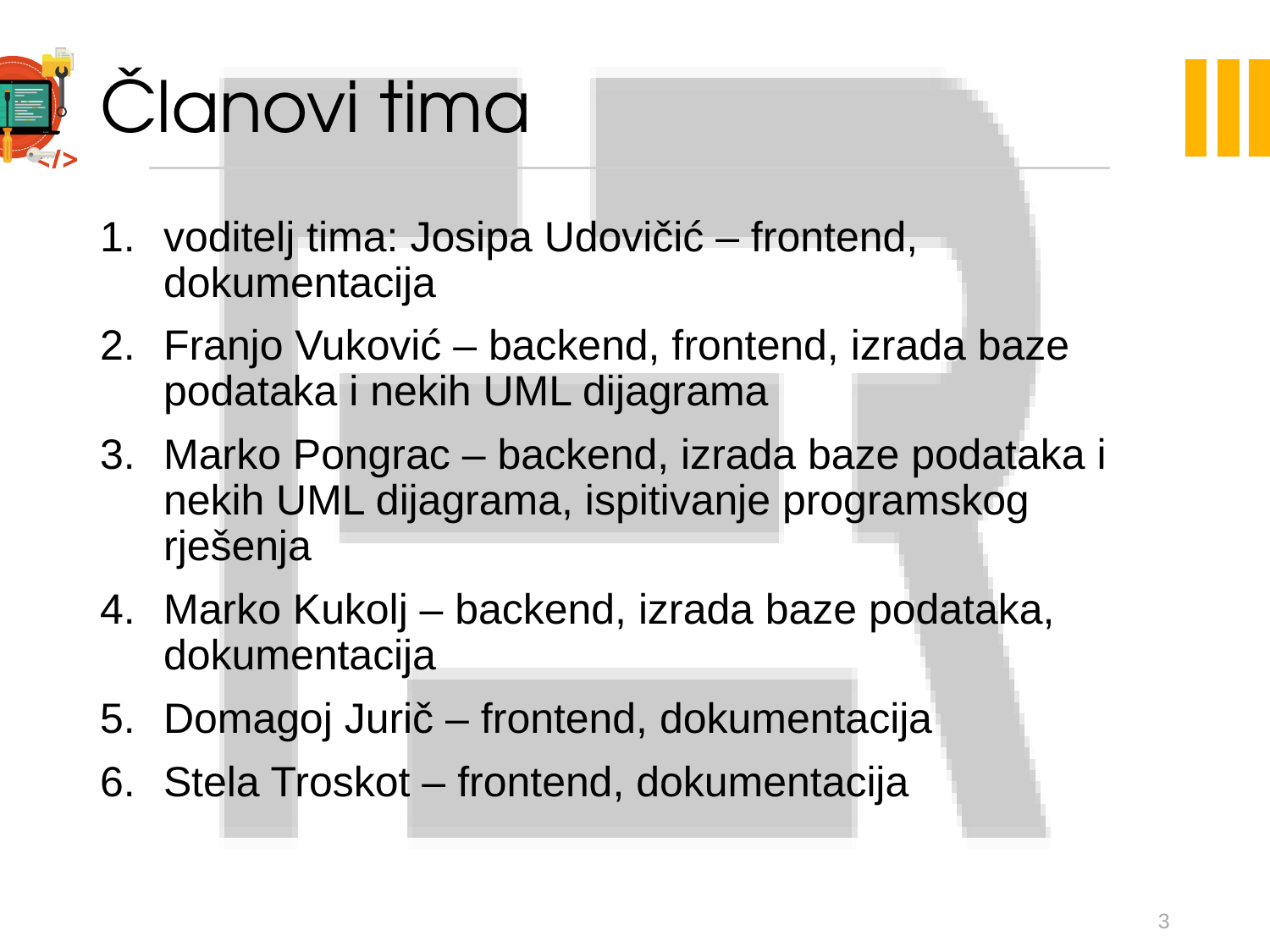

# Članovi tima
voditelj tima: Josipa Udovičić – frontend, dokumentacija
Franjo Vuković – backend, frontend, izrada baze podataka i nekih UML dijagrama
Marko Pongrac – backend, izrada baze podataka i nekih UML dijagrama, ispitivanje programskog rješenja
Marko Kukolj – backend, izrada baze podataka, dokumentacija
Domagoj Jurič – frontend, dokumentacija
Stela Troskot – frontend, dokumentacija

3